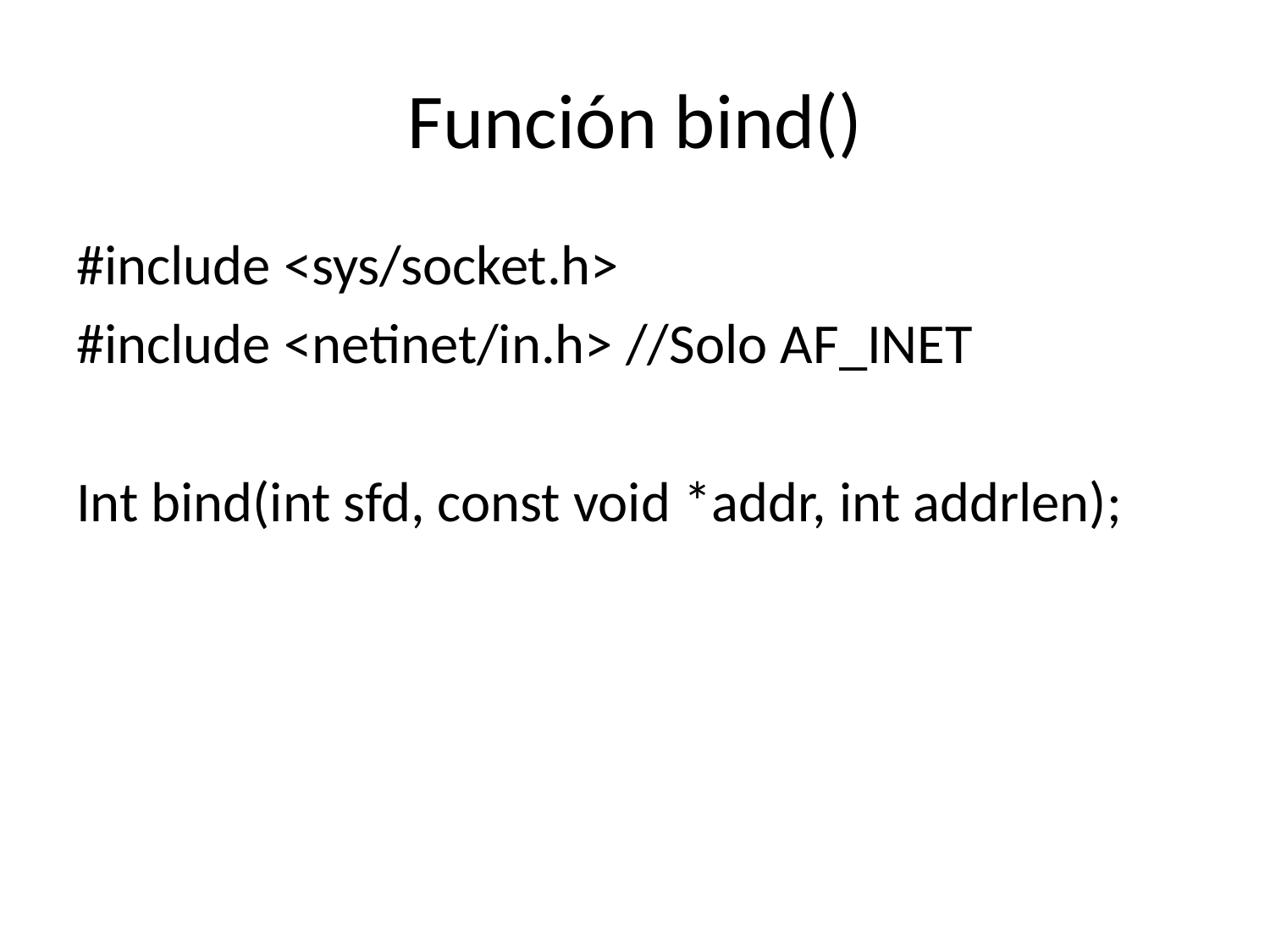

# Función bind()
#include <sys/socket.h>
#include <netinet/in.h> //Solo AF_INET

Int bind(int sfd, const void *addr, int addrlen);